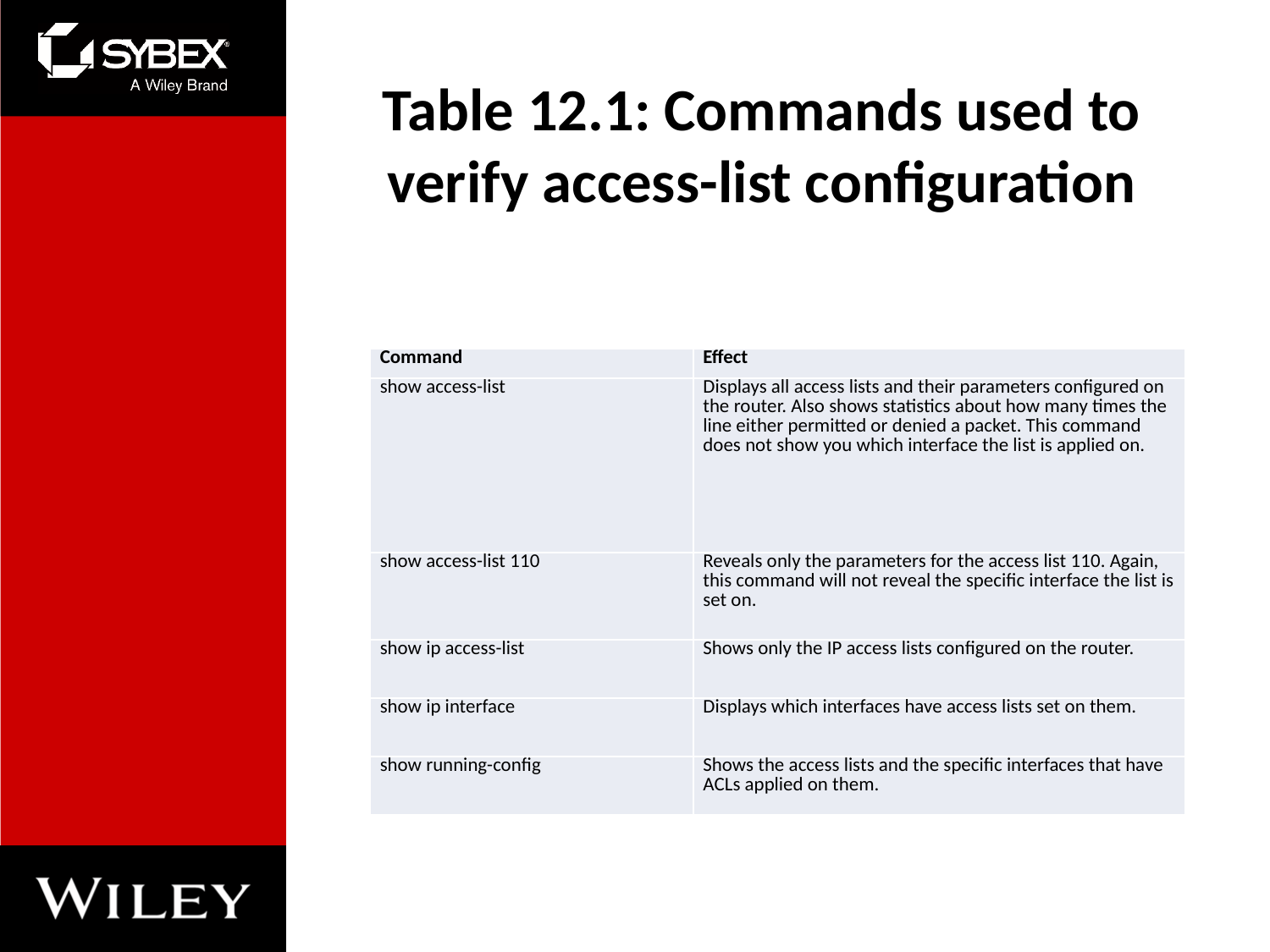

# Table 12.1: Commands used to verify access-list configuration
| Command | Effect |
| --- | --- |
| show access-list | Displays all access lists and their parameters configured on the router. Also shows statistics about how many times the line either permitted or denied a packet. This command does not show you which interface the list is applied on. |
| show access-list 110 | Reveals only the parameters for the access list 110. Again, this command will not reveal the specific interface the list is set on. |
| show ip access-list | Shows only the IP access lists configured on the router. |
| show ip interface | Displays which interfaces have access lists set on them. |
| show running-config | Shows the access lists and the specific interfaces that have ACLs applied on them. |